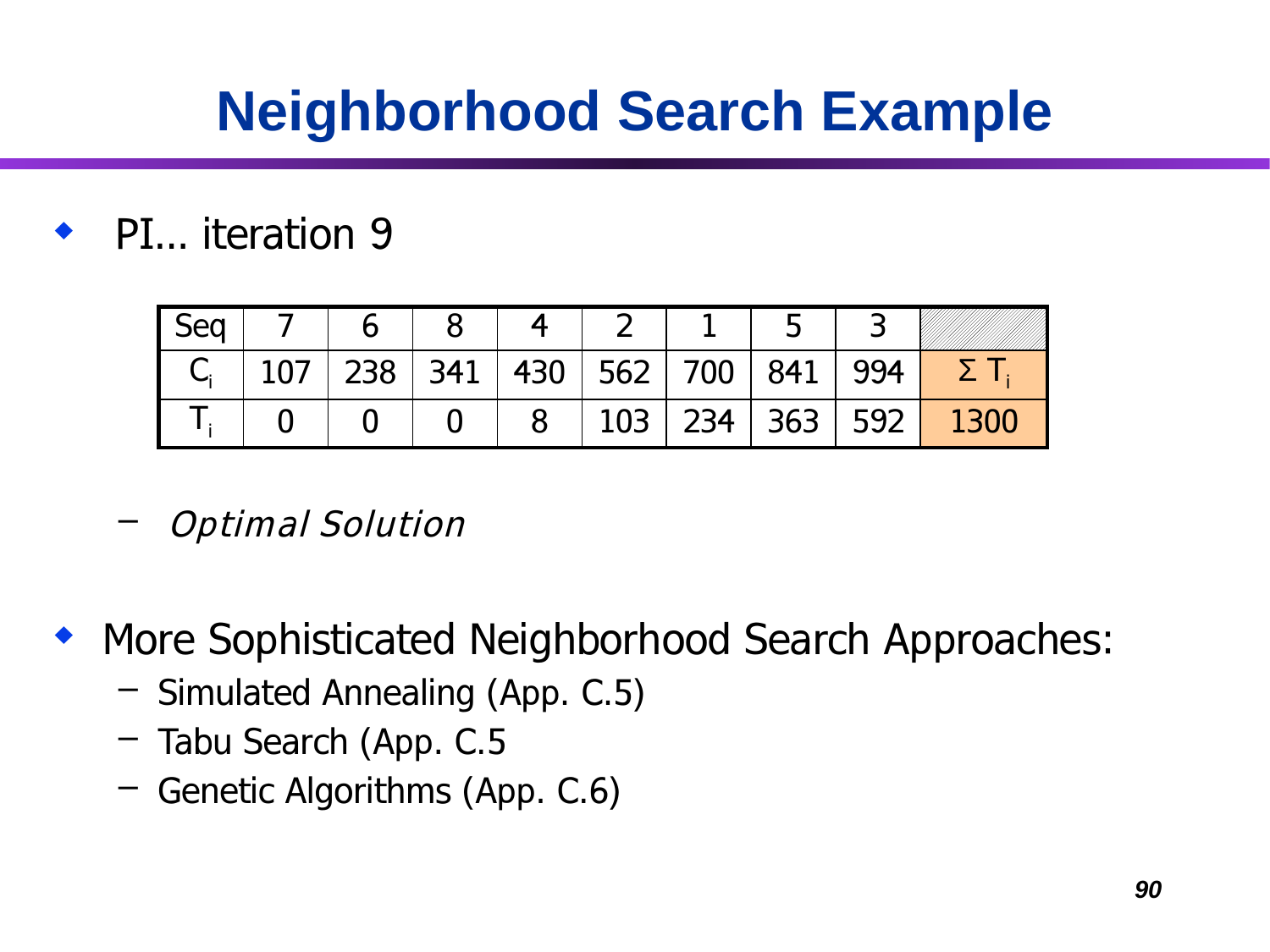

# Neighborhood Search Example
 PI… iteration 9

 Optimal Solution

More Sophisticated Neighborhood Search Approaches:
Simulated Annealing (App. C.5)
Tabu Search (App. C.5
Genetic Algorithms (App. C.6)
| Seq | 7 | 6 | 8 | 4 | 2 | 1 | 5 | 3 |  |
| --- | --- | --- | --- | --- | --- | --- | --- | --- | --- |
| Ci | 107 | 238 | 341 | 430 | 562 | 700 | 841 | 994 | Σ Ti |
| Ti | 0 | 0 | 0 | 8 | 103 | 234 | 363 | 592 | 1300 |
90